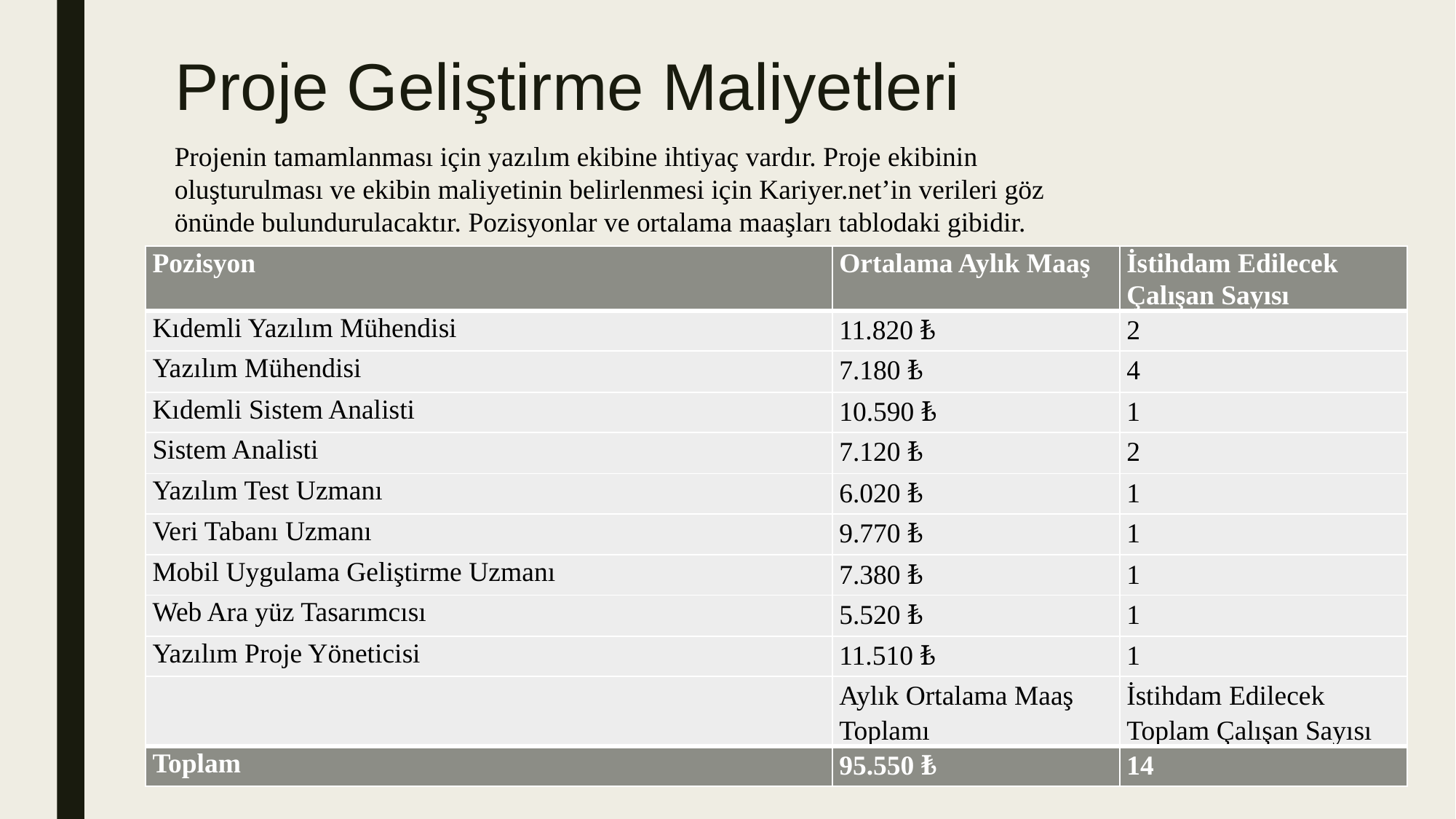

# Proje Geliştirme Maliyetleri
Projenin tamamlanması için yazılım ekibine ihtiyaç vardır. Proje ekibinin oluşturulması ve ekibin maliyetinin belirlenmesi için Kariyer.net’in verileri göz önünde bulundurulacaktır. Pozisyonlar ve ortalama maaşları tablodaki gibidir.

| Pozisyon | Ortalama Aylık Maaş | İstihdam Edilecek Çalışan Sayısı |
| --- | --- | --- |
| Kıdemli Yazılım Mühendisi | 11.820 ₺ | 2 |
| Yazılım Mühendisi | 7.180 ₺ | 4 |
| Kıdemli Sistem Analisti | 10.590 ₺ | 1 |
| Sistem Analisti | 7.120 ₺ | 2 |
| Yazılım Test Uzmanı | 6.020 ₺ | 1 |
| Veri Tabanı Uzmanı | 9.770 ₺ | 1 |
| Mobil Uygulama Geliştirme Uzmanı | 7.380 ₺ | 1 |
| Web Ara yüz Tasarımcısı | 5.520 ₺ | 1 |
| Yazılım Proje Yöneticisi | 11.510 ₺ | 1 |
|  | Aylık Ortalama Maaş Toplamı | İstihdam Edilecek Toplam Çalışan Sayısı |
| Toplam | 95.550 ₺ | 14 |
Projenin tamamlanması için yazılım ekibine ihtiyaç vardır. Proje ekibinin oluşturulması ve ekibin maliyetinin belirlenmesi için Kariyer.net’in verileri göz önünde bulundurulacaktır. Pozisyonlar ve ortalama maaşları tablodaki gibidir.